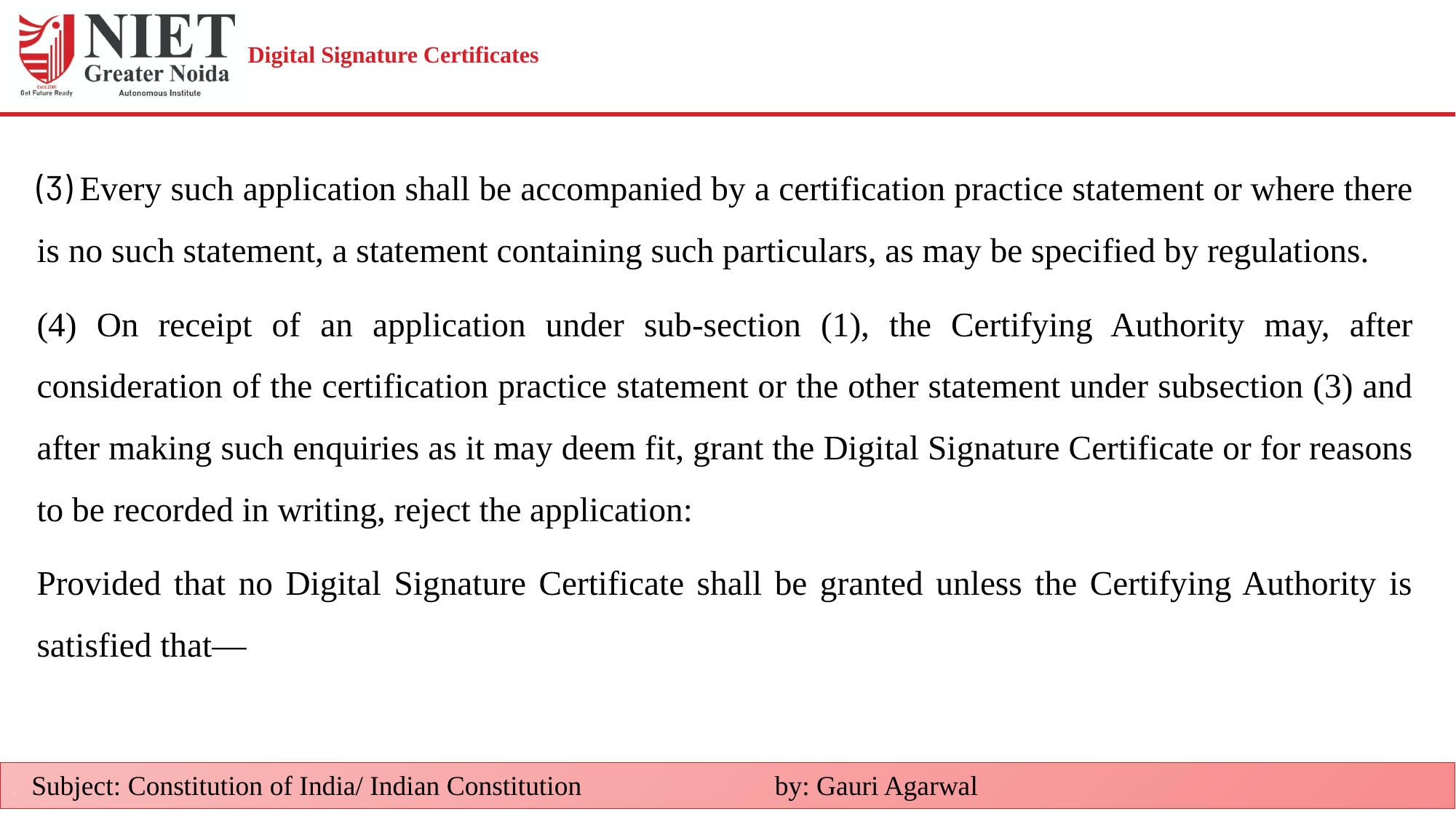

# Digital Signature Certificates
(3) Every such application shall be accompanied by a certification practice statement or where there is no such statement, a statement containing such particulars, as may be specified by regulations.
(4) On receipt of an application under sub-section (1), the Certifying Authority may, after consideration of the certification practice statement or the other statement under subsection (3) and after making such enquiries as it may deem fit, grant the Digital Signature Certificate or for reasons to be recorded in writing, reject the application:
Provided that no Digital Signature Certificate shall be granted unless the Certifying Authority is satisfied that—